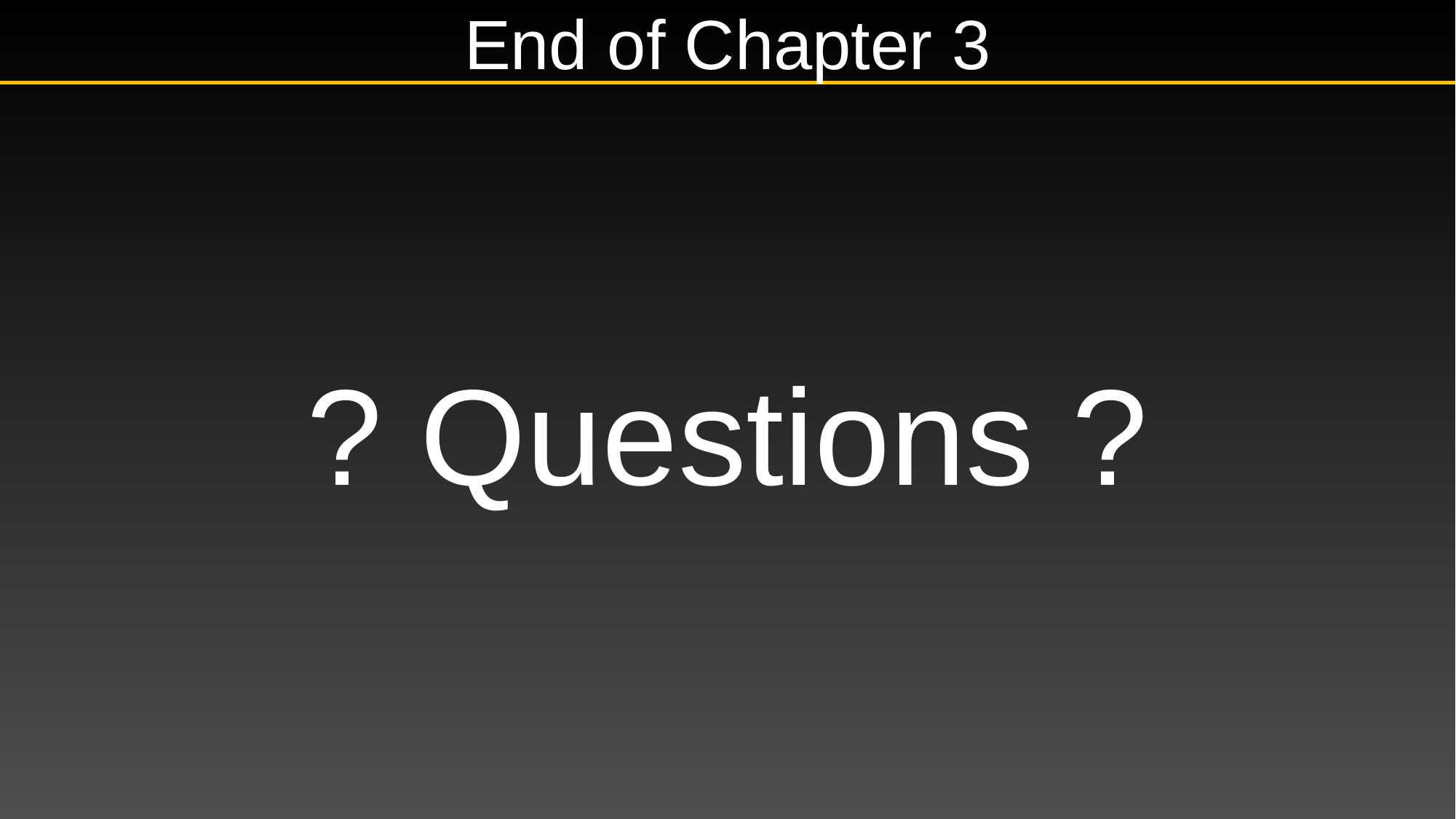

# End of Chapter 3

? Questions ?